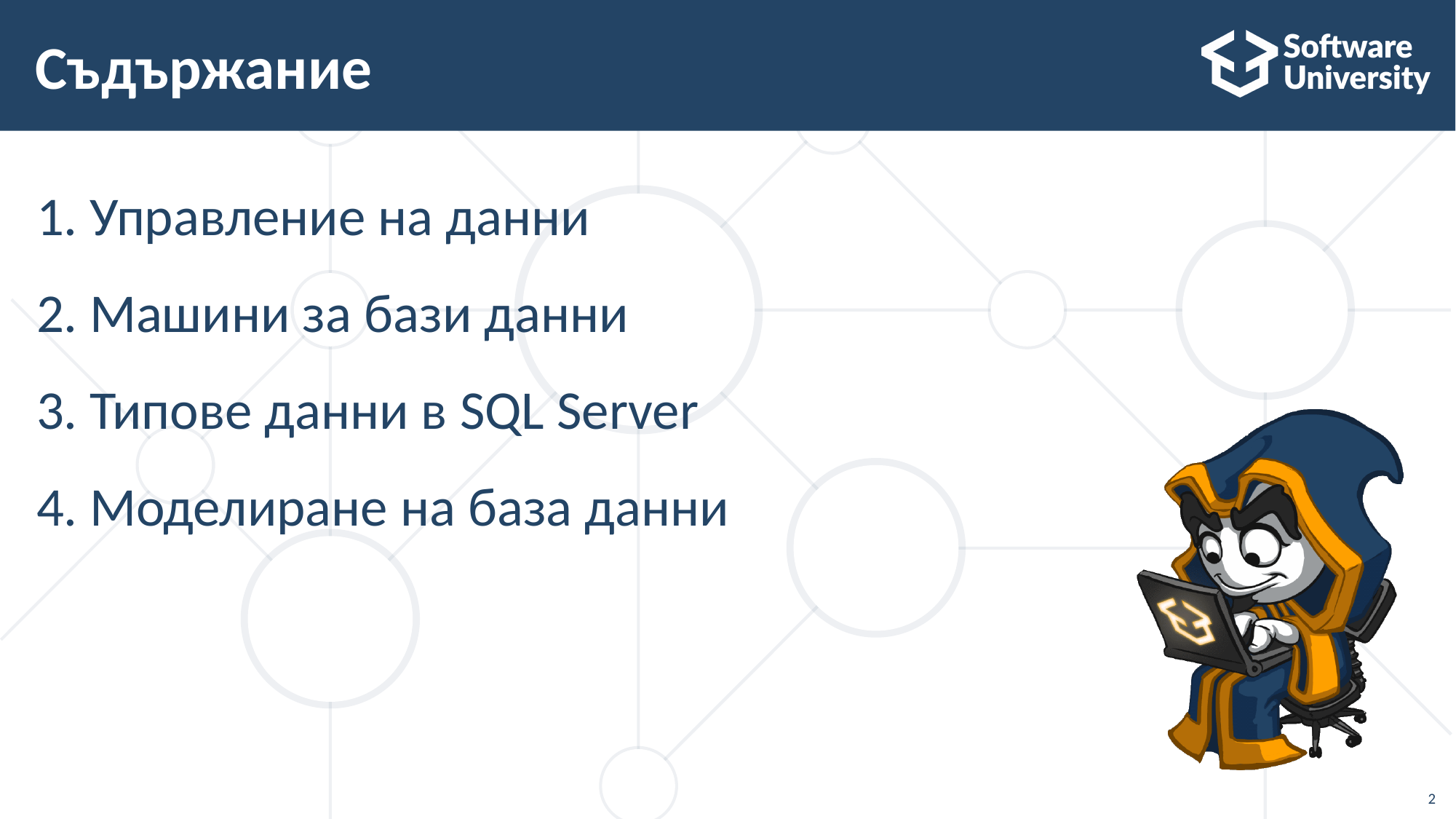

# Съдържание
Управление на данни
Машини за бази данни
Типове данни в SQL Server
Моделиране на база данни
2